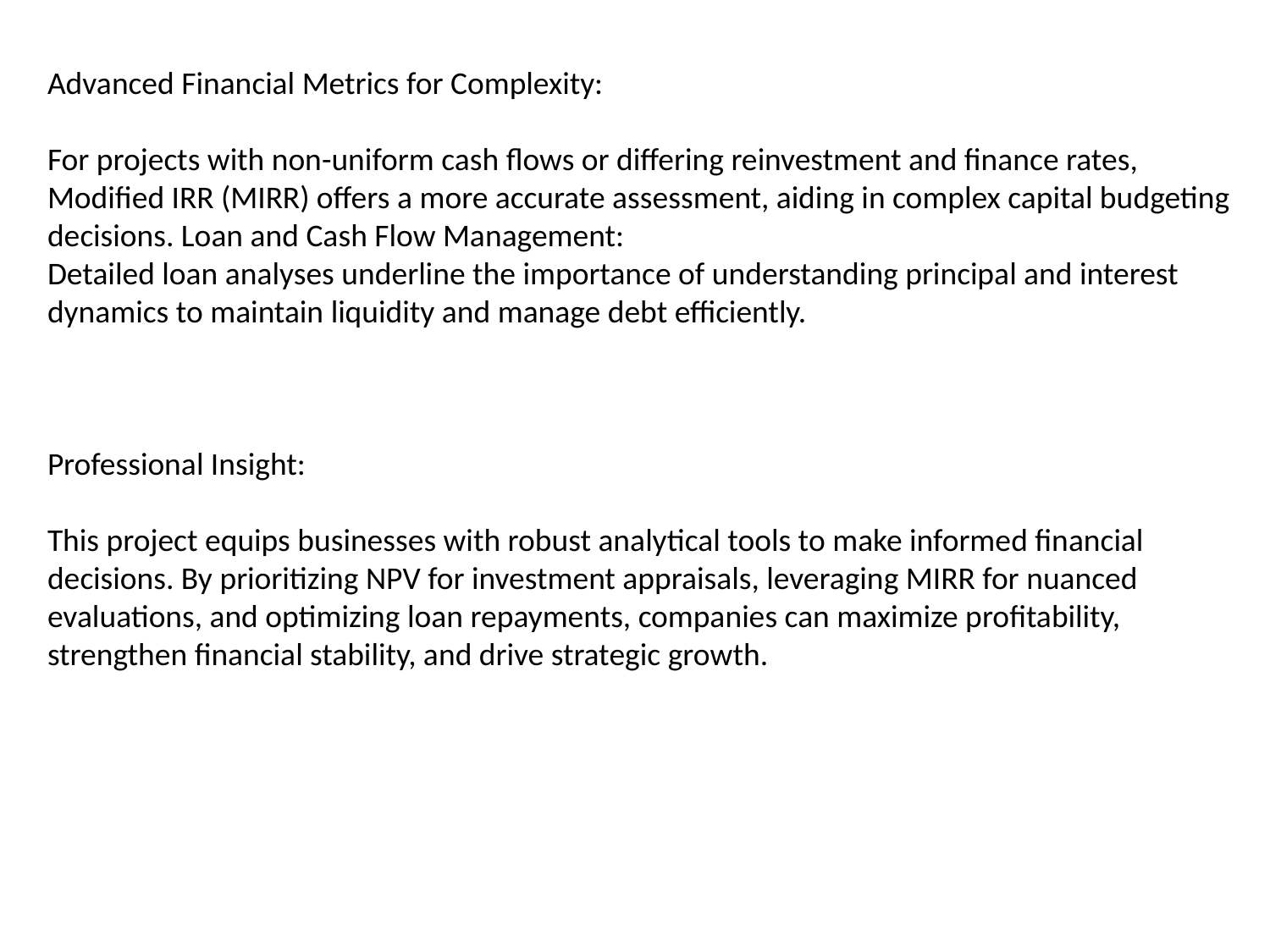

Advanced Financial Metrics for Complexity:

For projects with non-uniform cash flows or differing reinvestment and finance rates, Modified IRR (MIRR) offers a more accurate assessment, aiding in complex capital budgeting decisions. Loan and Cash Flow Management:
Detailed loan analyses underline the importance of understanding principal and interest dynamics to maintain liquidity and manage debt efficiently.

Professional Insight:

This project equips businesses with robust analytical tools to make informed financial decisions. By prioritizing NPV for investment appraisals, leveraging MIRR for nuanced evaluations, and optimizing loan repayments, companies can maximize profitability, strengthen financial stability, and drive strategic growth.